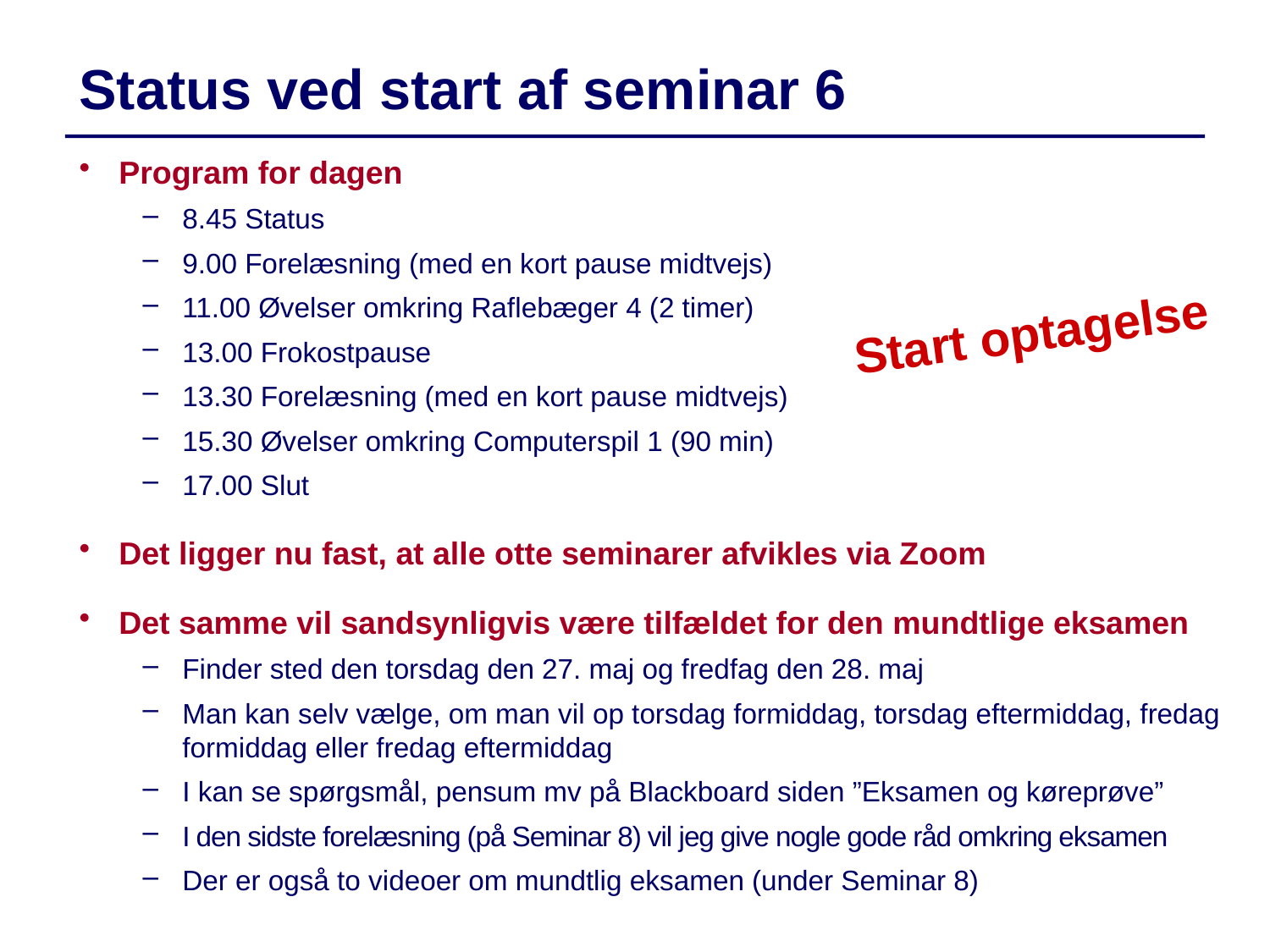

Status ved start af seminar 6
Program for dagen
8.45 Status
9.00 Forelæsning (med en kort pause midtvejs)
11.00 Øvelser omkring Raflebæger 4 (2 timer)
13.00 Frokostpause
13.30 Forelæsning (med en kort pause midtvejs)
15.30 Øvelser omkring Computerspil 1 (90 min)
17.00 Slut
Det ligger nu fast, at alle otte seminarer afvikles via Zoom
Det samme vil sandsynligvis være tilfældet for den mundtlige eksamen
Finder sted den torsdag den 27. maj og fredfag den 28. maj
Man kan selv vælge, om man vil op torsdag formiddag, torsdag eftermiddag, fredag formiddag eller fredag eftermiddag
I kan se spørgsmål, pensum mv på Blackboard siden ”Eksamen og køreprøve”
I den sidste forelæsning (på Seminar 8) vil jeg give nogle gode råd omkring eksamen
Der er også to videoer om mundtlig eksamen (under Seminar 8)

Start optagelse